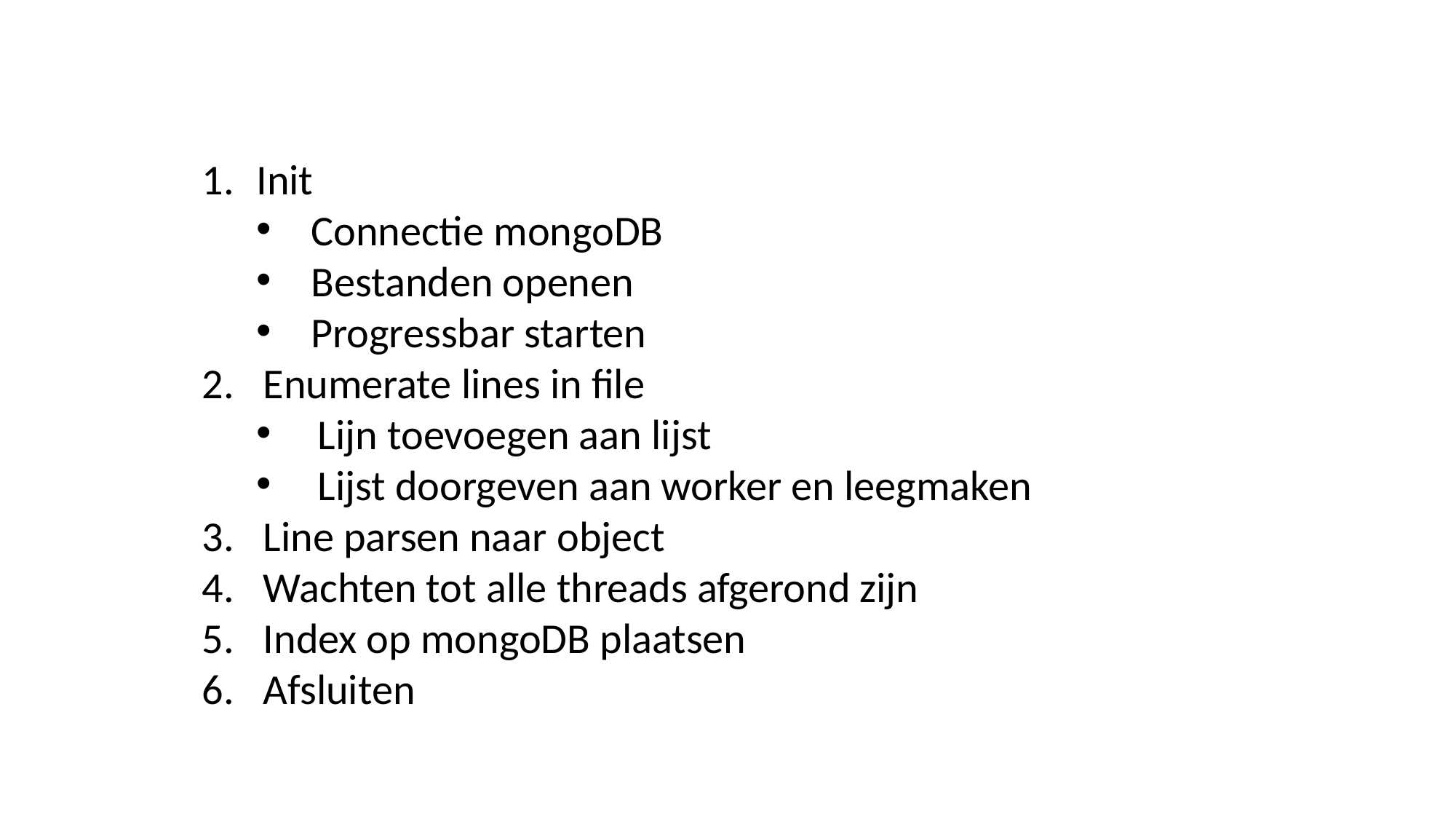

Init
Connectie mongoDB
Bestanden openen
Progressbar starten
Enumerate lines in file
Lijn toevoegen aan lijst
Lijst doorgeven aan worker en leegmaken
Line parsen naar object
Wachten tot alle threads afgerond zijn
Index op mongoDB plaatsen
Afsluiten